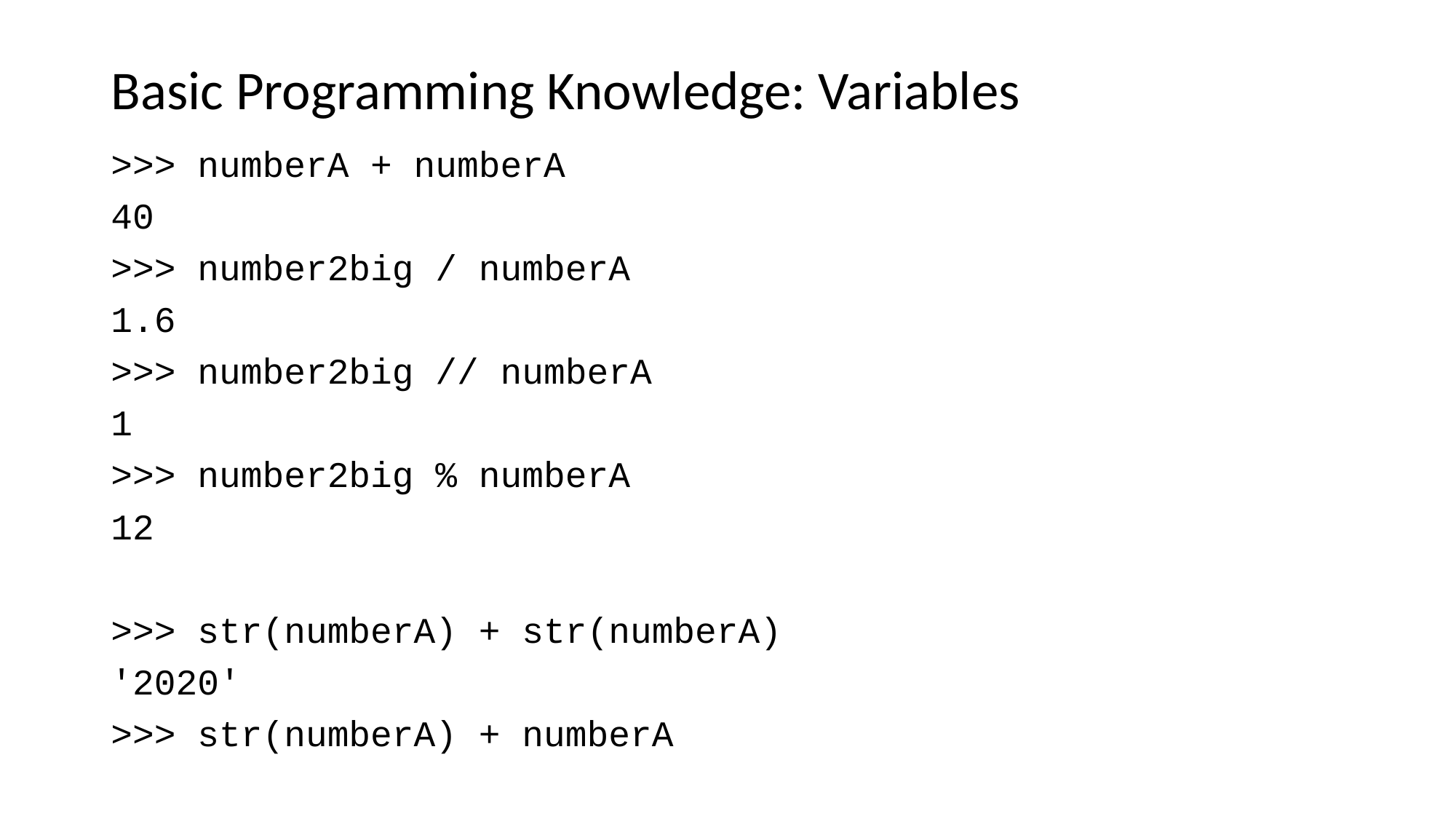

# Basic Programming Knowledge: Variables
>>> numberA + numberA
40
>>> number2big / numberA
1.6
>>> number2big // numberA
1
>>> number2big % numberA
12

>>> str(numberA) + str(numberA)
'2020'
>>> str(numberA) + numberA